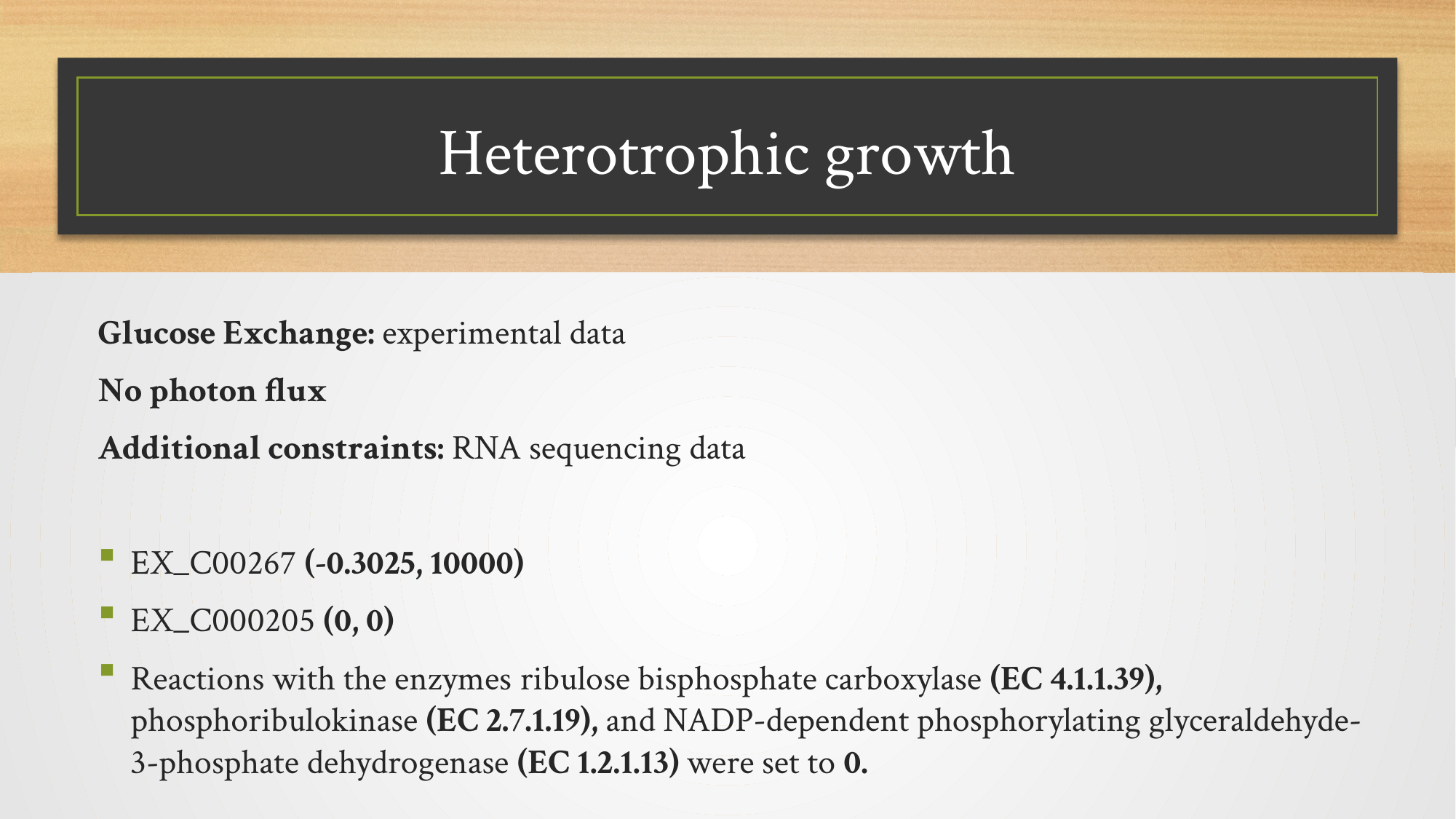

# Heterotrophic growth

Glucose Exchange: experimental data
No photon flux
Additional constraints: RNA sequencing data

EX_C00267 (-0.3025, 10000)
EX_C000205 (0, 0)
Reactions with the enzymes ribulose bisphosphate carboxylase (EC 4.1.1.39), phosphoribulokinase (EC 2.7.1.19), and NADP-dependent phosphorylating glyceraldehyde-3-phosphate dehydrogenase (EC 1.2.1.13) were set to 0.